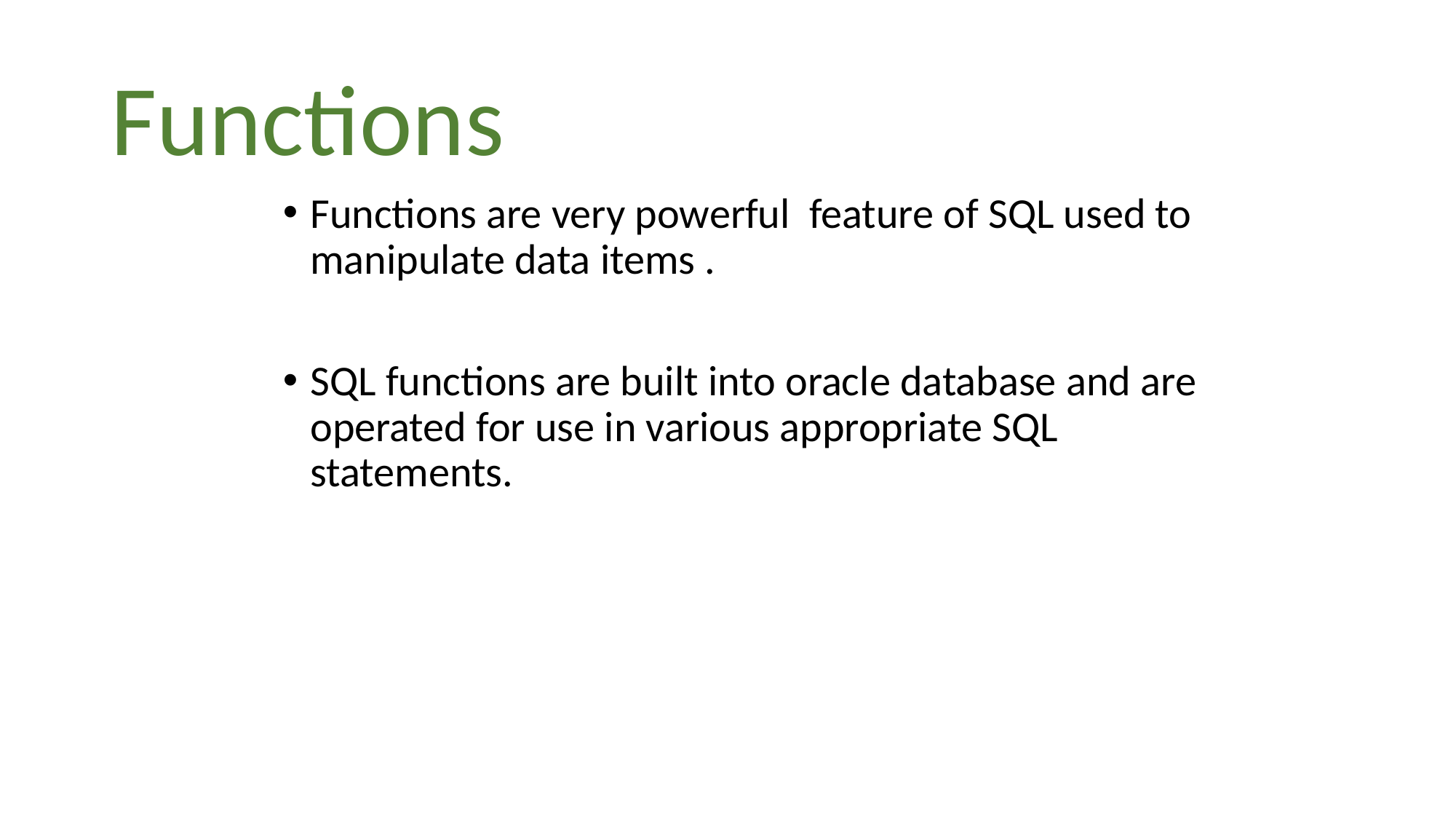

# Functions
Functions are very powerful  feature of SQL used to manipulate data items .

SQL functions are built into oracle database and are operated for use in various appropriate SQL statements.